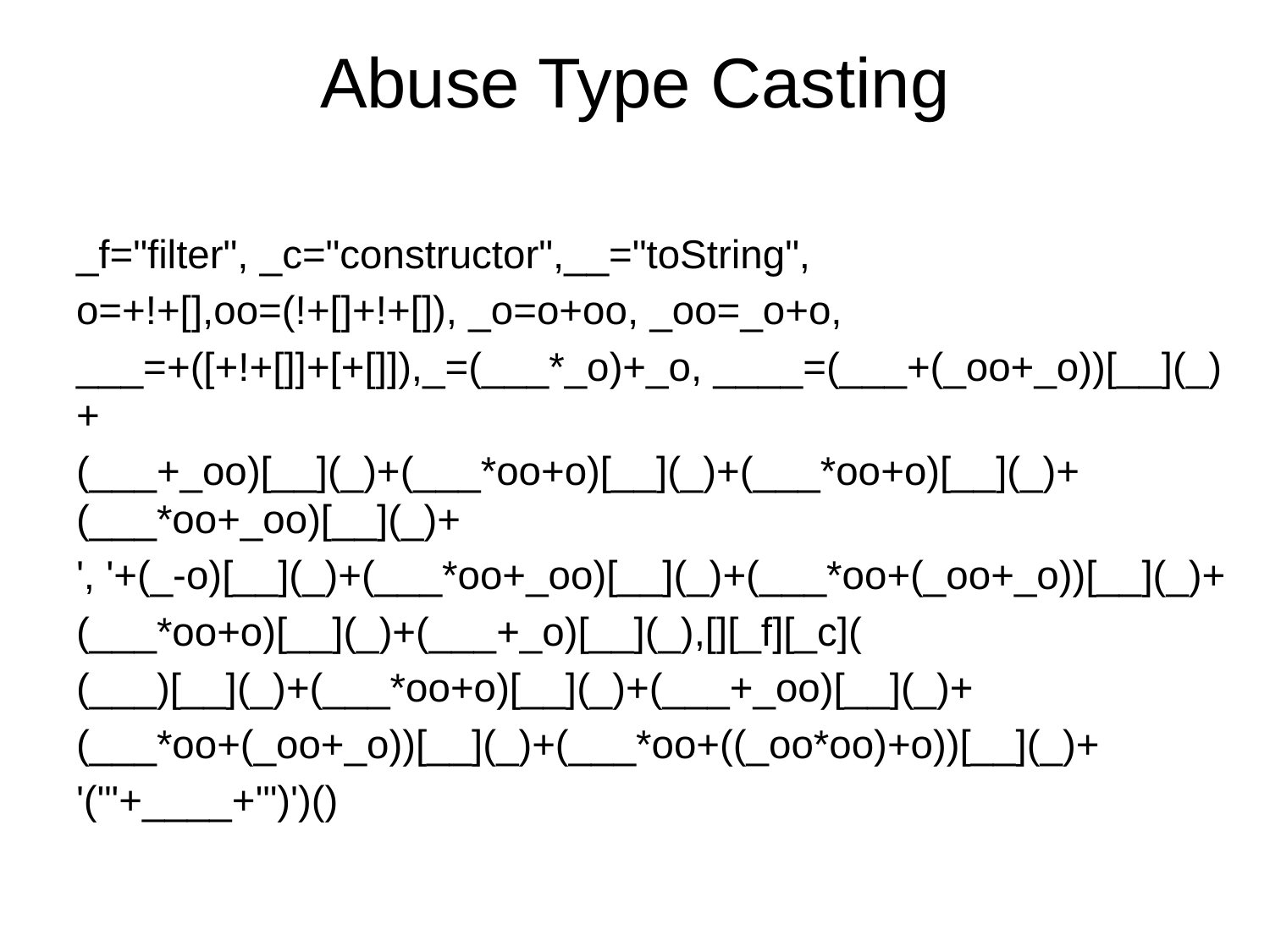

# Abuse Type Casting
_f="filter", _c="constructor",__="toString",
o=+!+[],oo=(!+[]+!+[]), _o=o+oo, _oo=_o+o,
___=+([+!+[]]+[+[]]),_=(___*_o)+_o, ____=(___+(_oo+_o))[__](_)+
(___+_oo)[__](_)+(___*oo+o)[__](_)+(___*oo+o)[__](_)+(___*oo+_oo)[__](_)+
', '+(_-o)[__](_)+(___*oo+_oo)[__](_)+(___*oo+(_oo+_o))[__](_)+
(___*oo+o)[__](_)+(___+_o)[__](_),[][_f][_c](
(___)[__](_)+(___*oo+o)[__](_)+(___+_oo)[__](_)+
(___*oo+(_oo+_o))[__](_)+(___*oo+((_oo*oo)+o))[__](_)+
'("'+____+'")')()